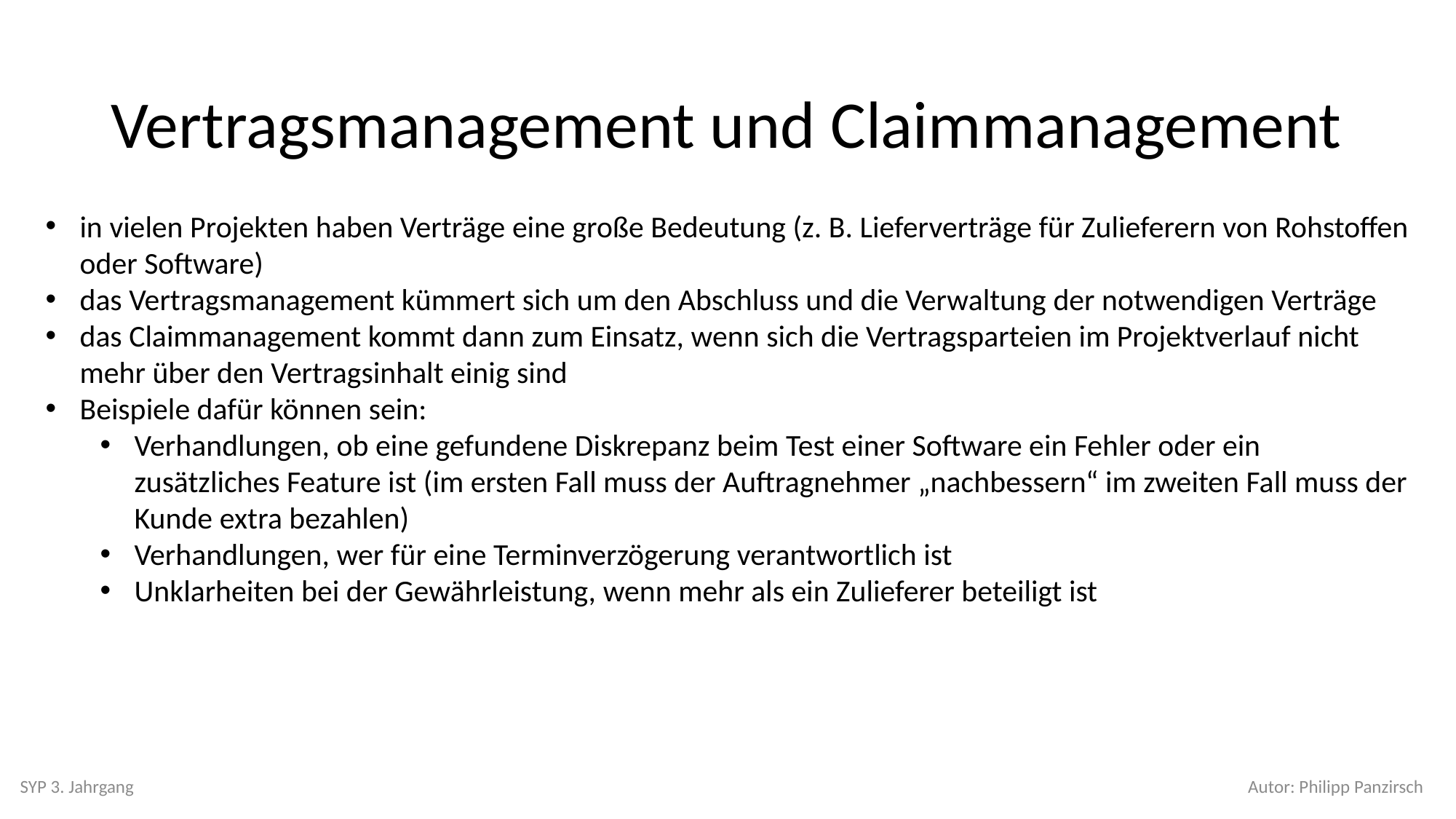

# Vertragsmanagement und Claimmanagement
in vielen Projekten haben Verträge eine große Bedeutung (z. B. Lieferverträge für Zulieferern von Rohstoffen oder Software)
das Vertragsmanagement kümmert sich um den Abschluss und die Verwaltung der notwendigen Verträge
das Claimmanagement kommt dann zum Einsatz, wenn sich die Vertragsparteien im Projektverlauf nicht mehr über den Vertragsinhalt einig sind
Beispiele dafür können sein:
Verhandlungen, ob eine gefundene Diskrepanz beim Test einer Software ein Fehler oder ein zusätzliches Feature ist (im ersten Fall muss der Auftragnehmer „nachbessern“ im zweiten Fall muss der Kunde extra bezahlen)
Verhandlungen, wer für eine Terminverzögerung verantwortlich ist
Unklarheiten bei der Gewährleistung, wenn mehr als ein Zulieferer beteiligt ist

SYP 3. Jahrgang
Autor: Philipp Panzirsch